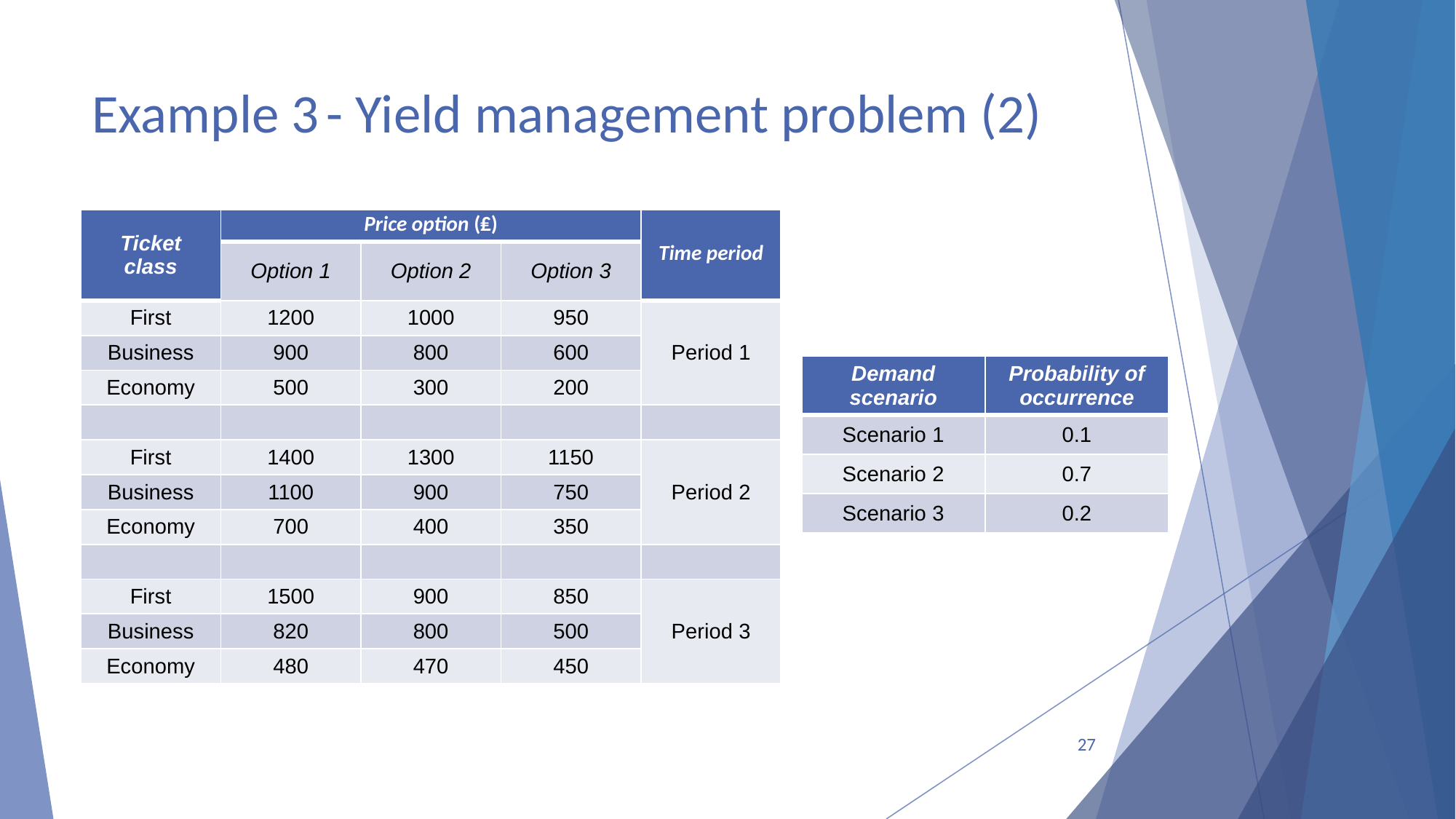

# Example 3 - Yield management problem (2)
| Ticket class | Price option (₤) |  |  | Time period |
| --- | --- | --- | --- | --- |
|  | Option 1 | Option 2 | Option 3 |  |
| First | 1200 | 1000 | 950 | Period 1 |
| Business | 900 | 800 | 600 |  |
| Economy | 500 | 300 | 200 |  |
|  |  |  |  |  |
| First | 1400 | 1300 | 1150 | Period 2 |
| Business | 1100 | 900 | 750 |  |
| Economy | 700 | 400 | 350 |  |
|  |  |  |  |  |
| First | 1500 | 900 | 850 | Period 3 |
| Business | 820 | 800 | 500 |  |
| Economy | 480 | 470 | 450 |  |
| Demand scenario | Probability of occurrence |
| --- | --- |
| Scenario 1 | 0.1 |
| Scenario 2 | 0.7 |
| Scenario 3 | 0.2 |
27